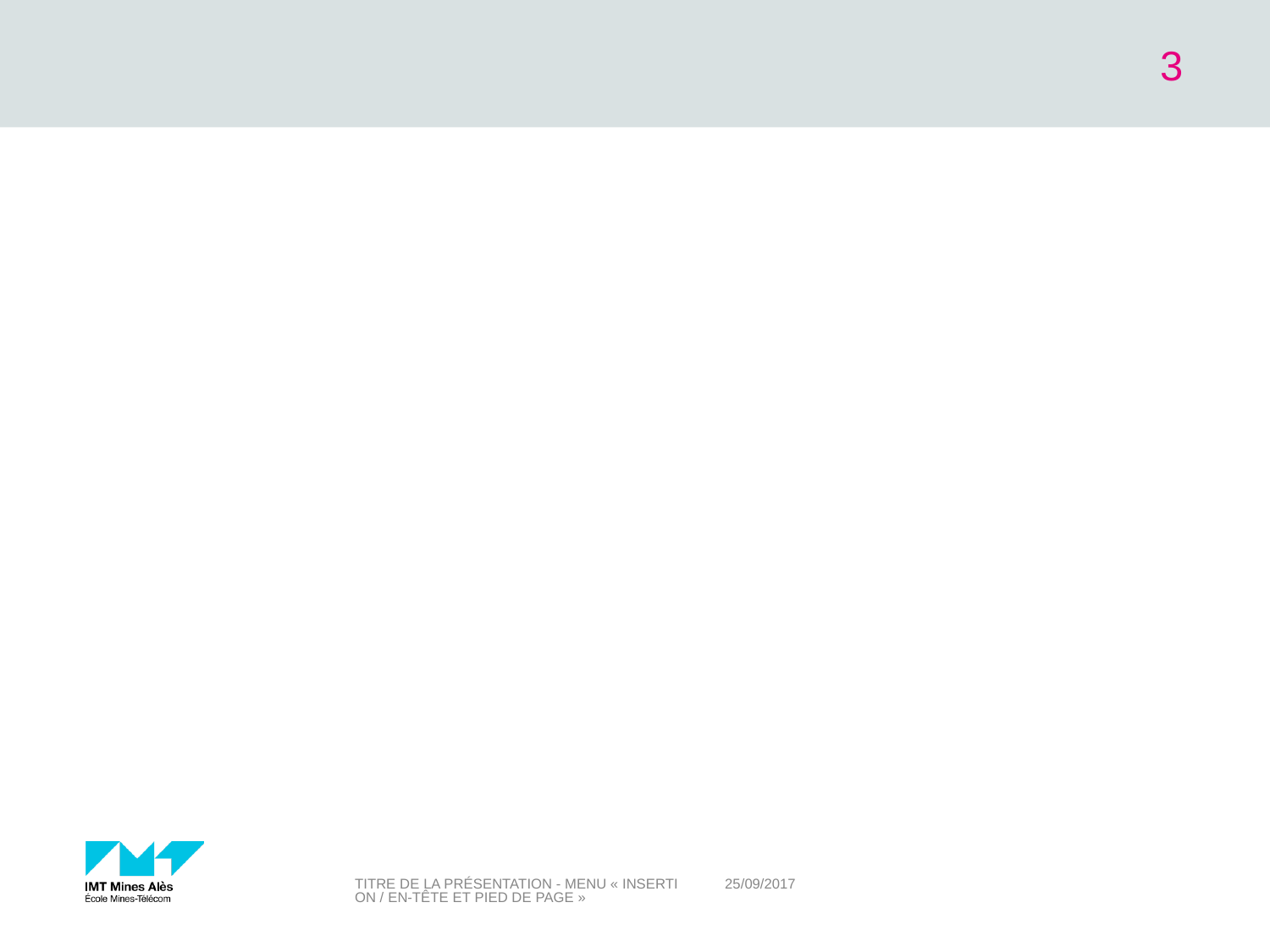

3

Titre de la présentation - menu « Insertion / En-tête et pied de page »
25/09/2017